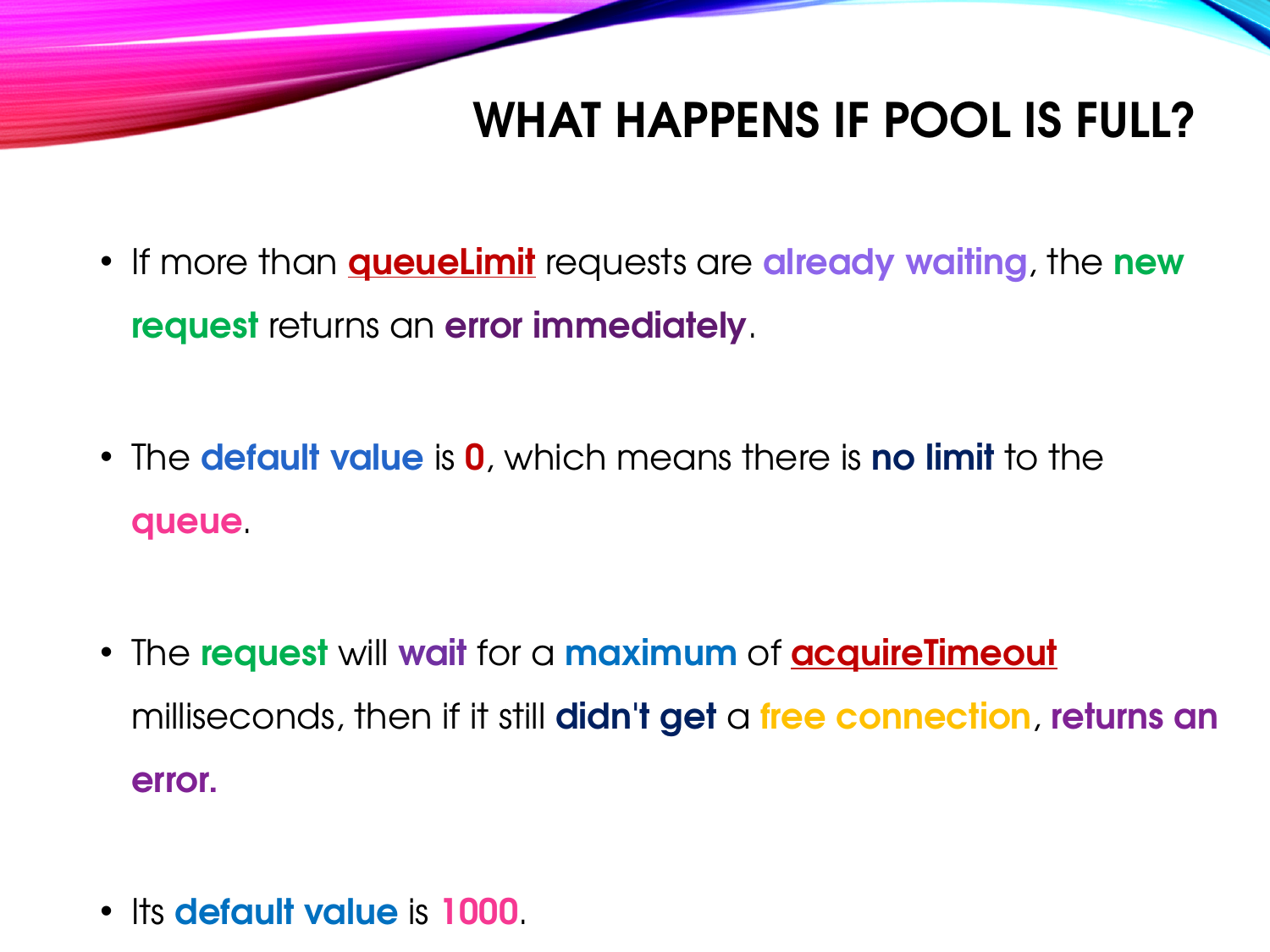

# What happens if pool is full?
If more than queueLimit requests are already waiting, the new request returns an error immediately.

The default value is 0, which means there is no limit to the queue.

The request will wait for a maximum of acquireTimeout milliseconds, then if it still didn't get a free connection, returns an error.

Its default value is 1000.